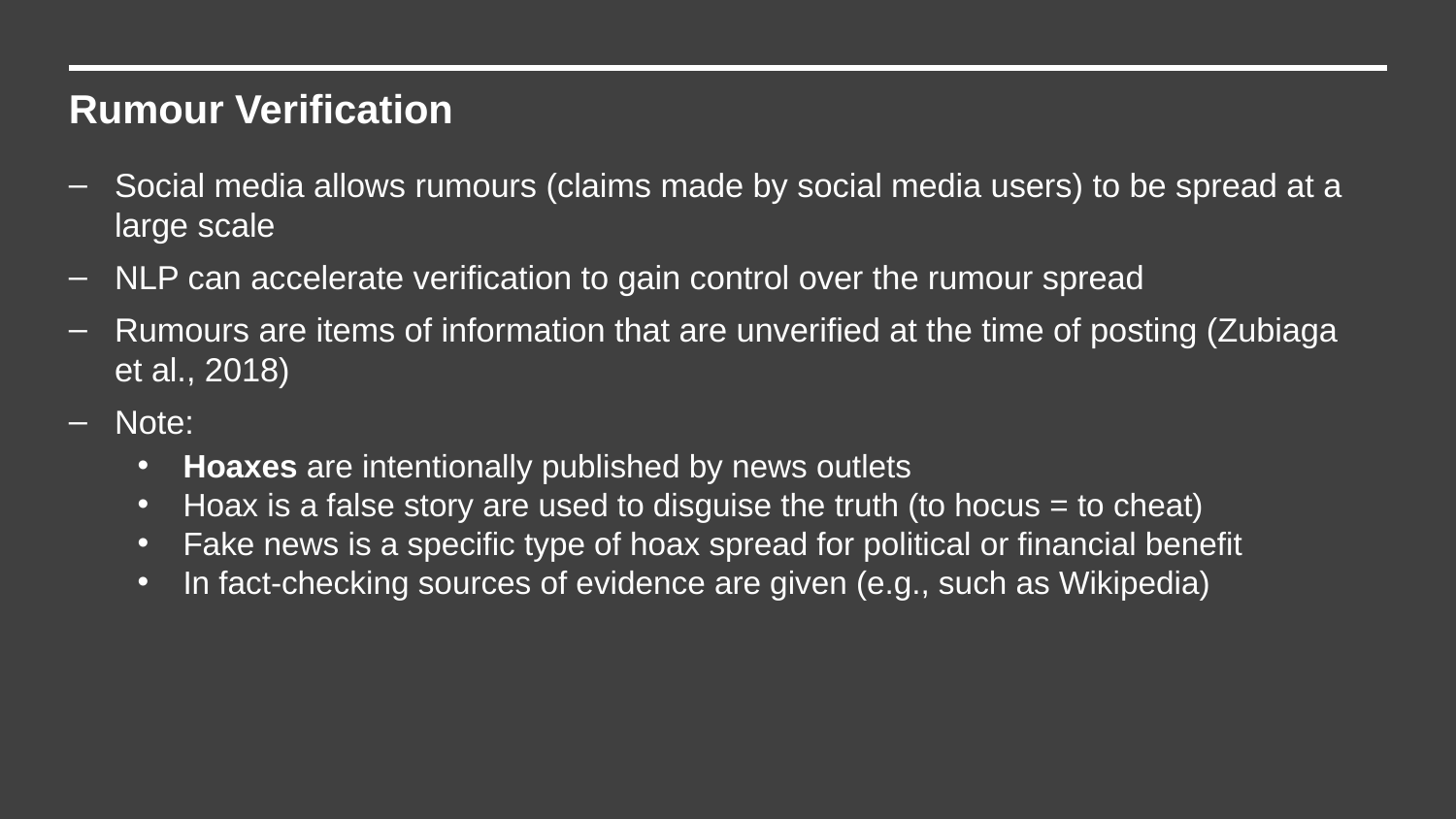

Rumour Verification
Social media allows rumours (claims made by social media users) to be spread at a large scale
NLP can accelerate verification to gain control over the rumour spread
Rumours are items of information that are unverified at the time of posting (Zubiaga et al., 2018)
Note:
Hoaxes are intentionally published by news outlets
Hoax is a false story are used to disguise the truth (to hocus = to cheat)
Fake news is a specific type of hoax spread for political or financial benefit
In fact-checking sources of evidence are given (e.g., such as Wikipedia)